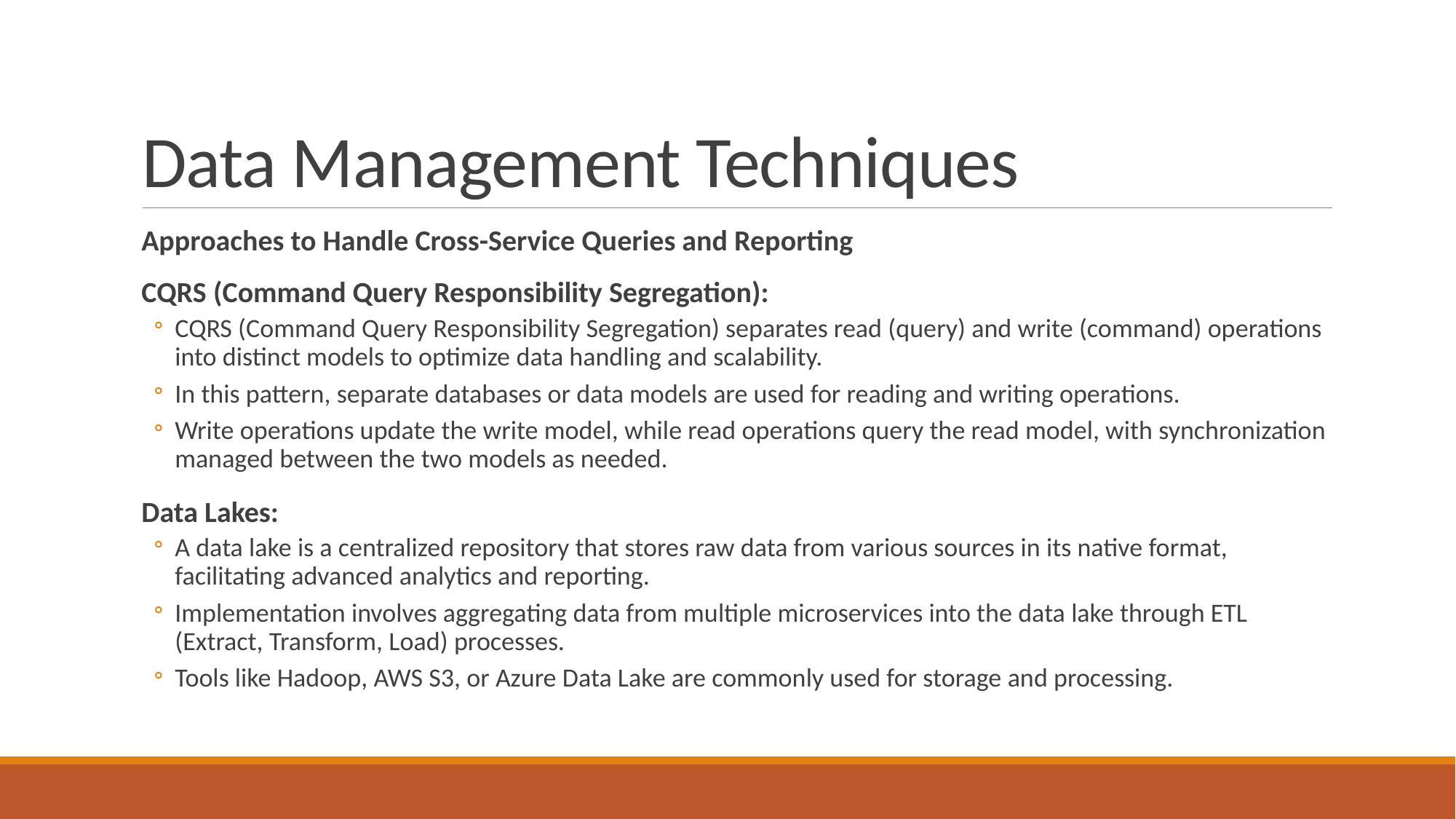

# Data Management Techniques
Approaches to Handle Cross-Service Queries and Reporting
CQRS (Command Query Responsibility Segregation):
CQRS (Command Query Responsibility Segregation) separates read (query) and write (command) operations into distinct models to optimize data handling and scalability.
In this pattern, separate databases or data models are used for reading and writing operations.
Write operations update the write model, while read operations query the read model, with synchronization managed between the two models as needed.
Data Lakes:
A data lake is a centralized repository that stores raw data from various sources in its native format, facilitating advanced analytics and reporting.
Implementation involves aggregating data from multiple microservices into the data lake through ETL (Extract, Transform, Load) processes.
Tools like Hadoop, AWS S3, or Azure Data Lake are commonly used for storage and processing.